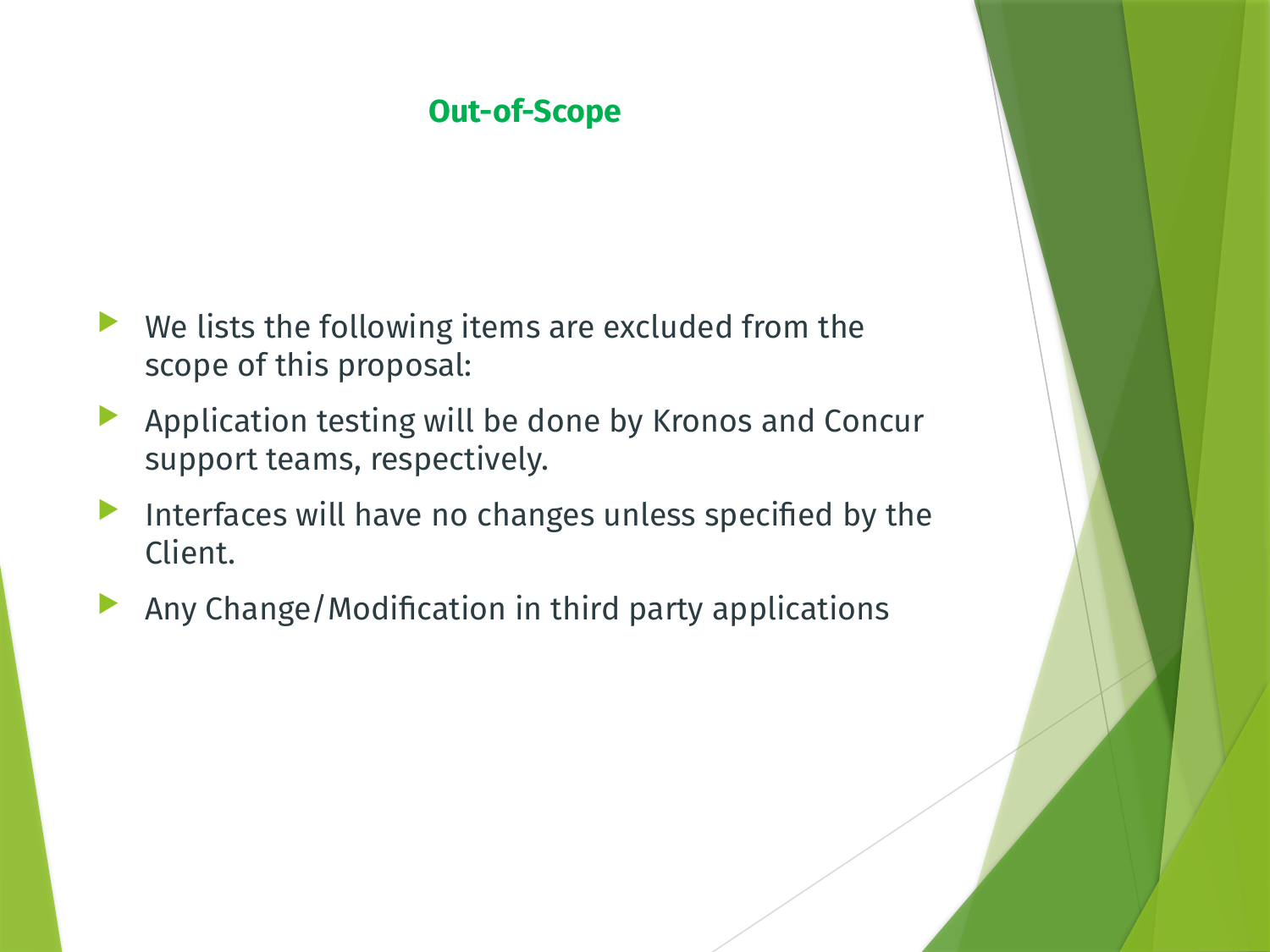

# Out-of-Scope
We lists the following items are excluded from the scope of this proposal:
Application testing will be done by Kronos and Concur support teams, respectively.
Interfaces will have no changes unless specified by the Client.
Any Change/Modification in third party applications